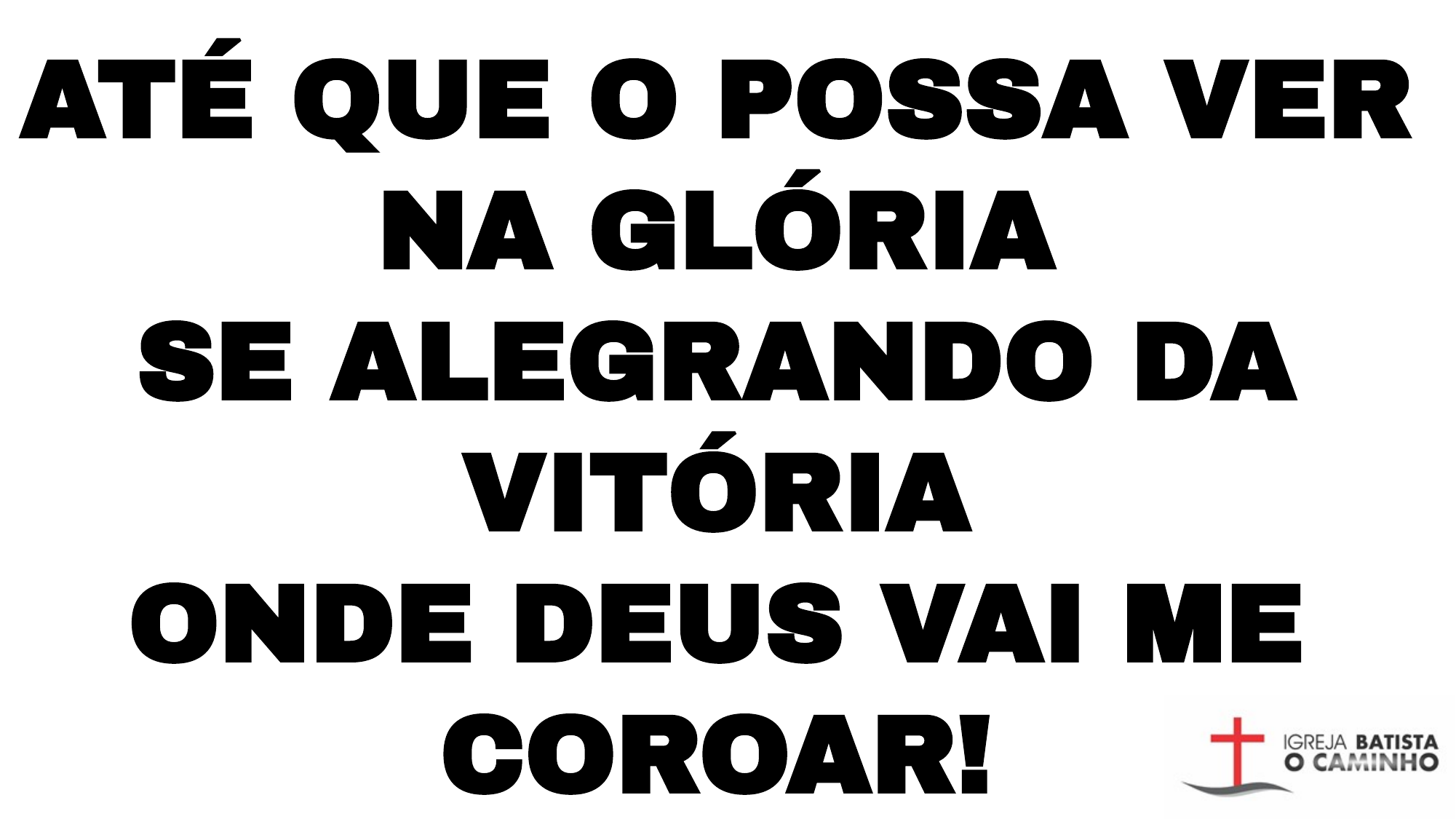

# ATÉ QUE O POSSA VER NA GLÓRIA SE ALEGRANDO DA VITÓRIA ONDE DEUS VAI ME COROAR!